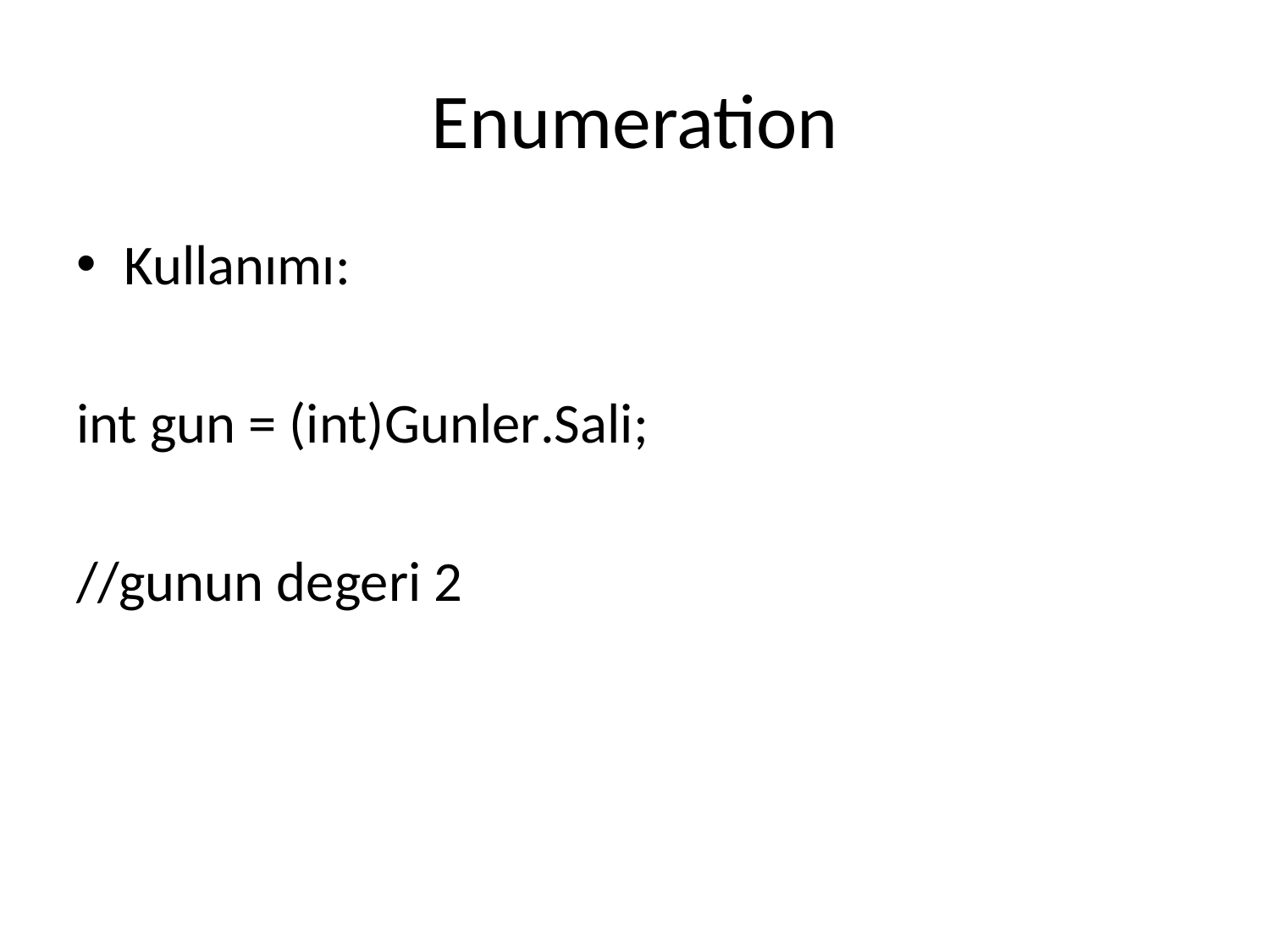

# Enumeration
Kullanımı:

int gun = (int)Gunler.Sali;

//gunun degeri 2